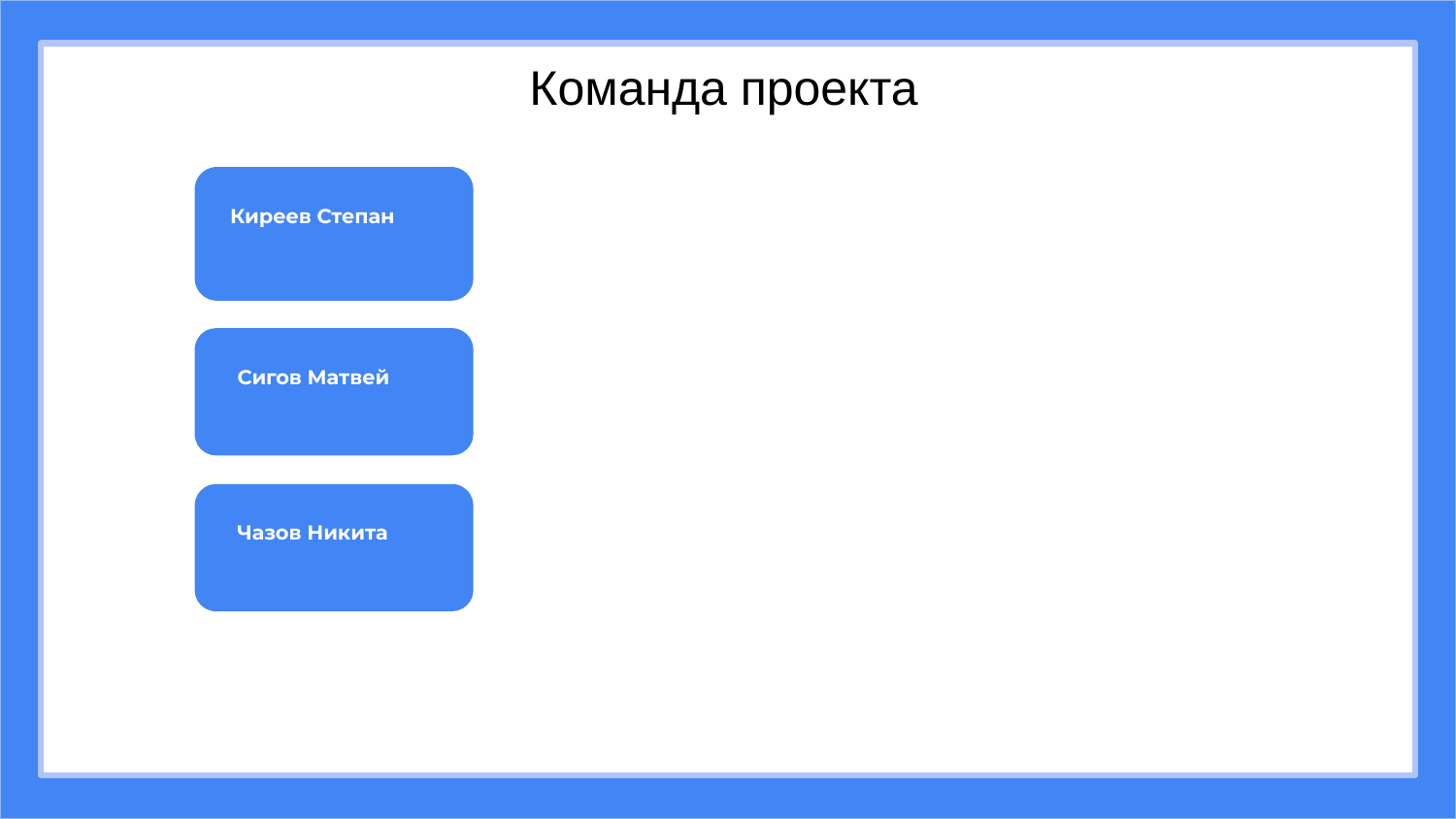

Команда проекта

Киреев Степан
Тут по проекту

Сигов Матвей
Фамилия Имя
Ученик класса
Школа, город
Тут напиши свою роль и задачи, которые ты реализовал по проекту

Чазов Никита